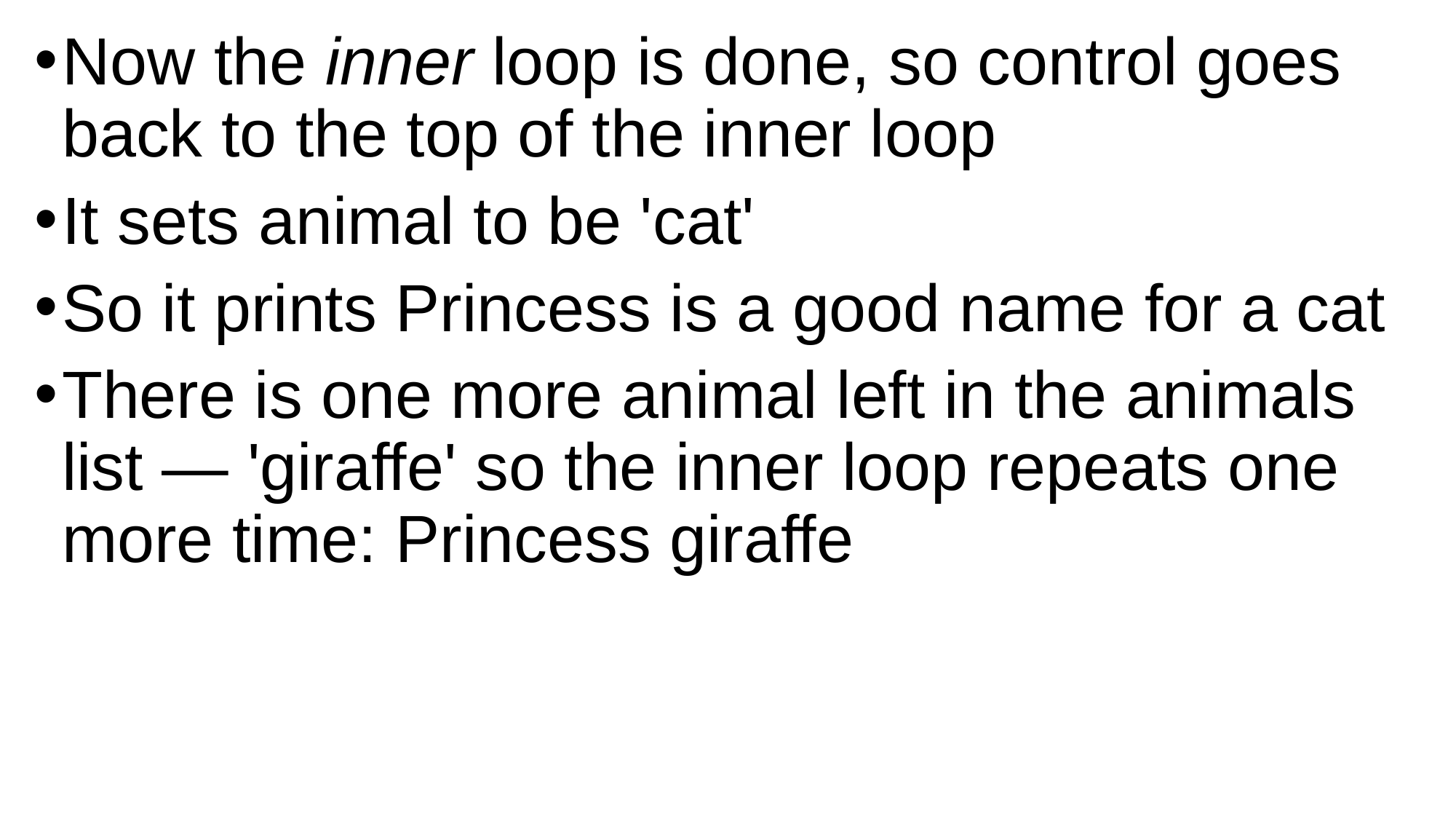

Now the inner loop is done, so control goes back to the top of the inner loop
It sets animal to be 'cat'
So it prints Princess is a good name for a cat
There is one more animal left in the animals list — 'giraffe' so the inner loop repeats one more time: Princess giraffe